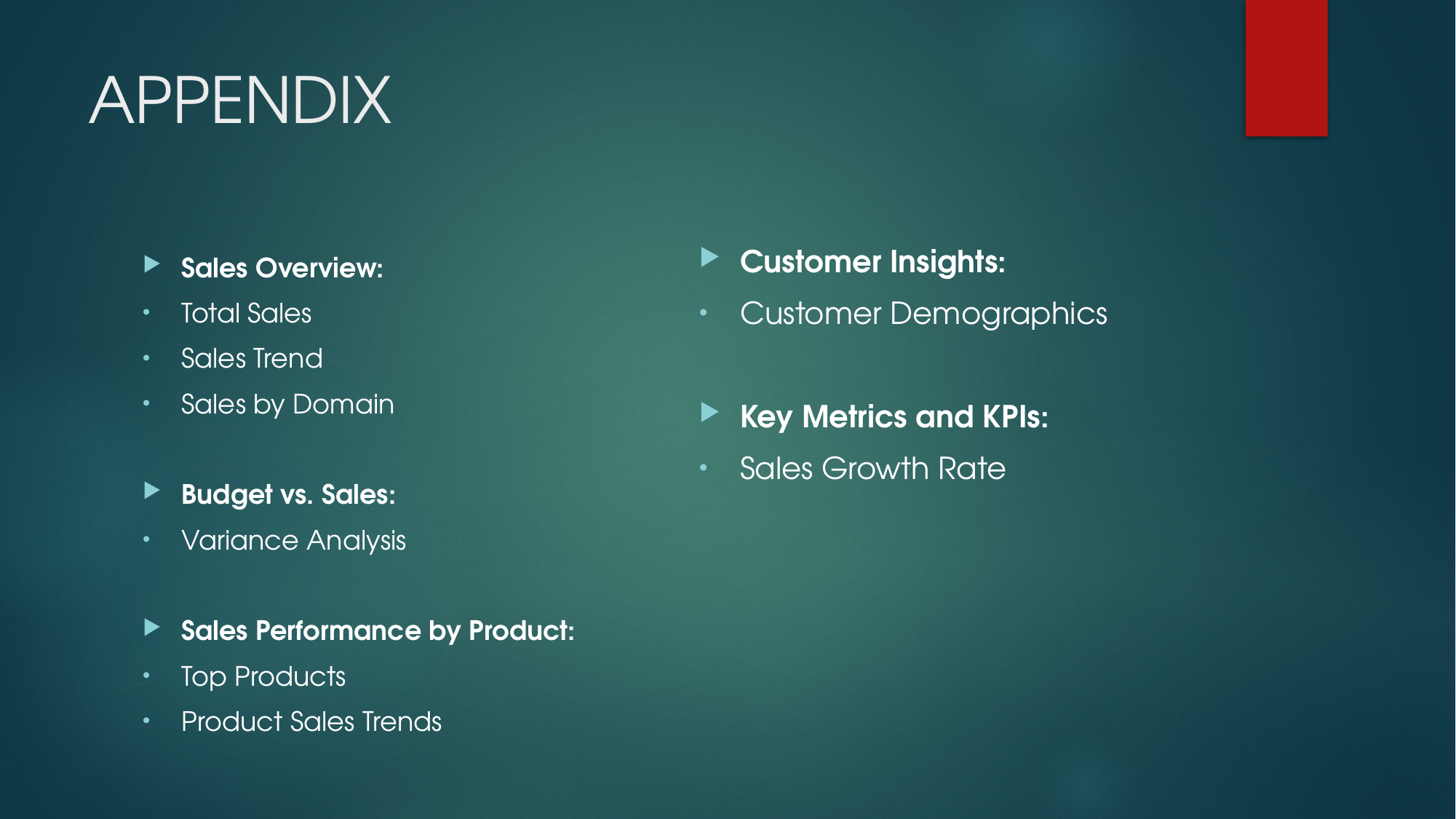

# APPENDIX
Customer Insights:
Customer Demographics

Key Metrics and KPIs:
Sales Growth Rate

Sales Overview:
Total Sales
Sales Trend
Sales by Domain

Budget vs. Sales:
Variance Analysis

Sales Performance by Product:
Top Products
Product Sales Trends